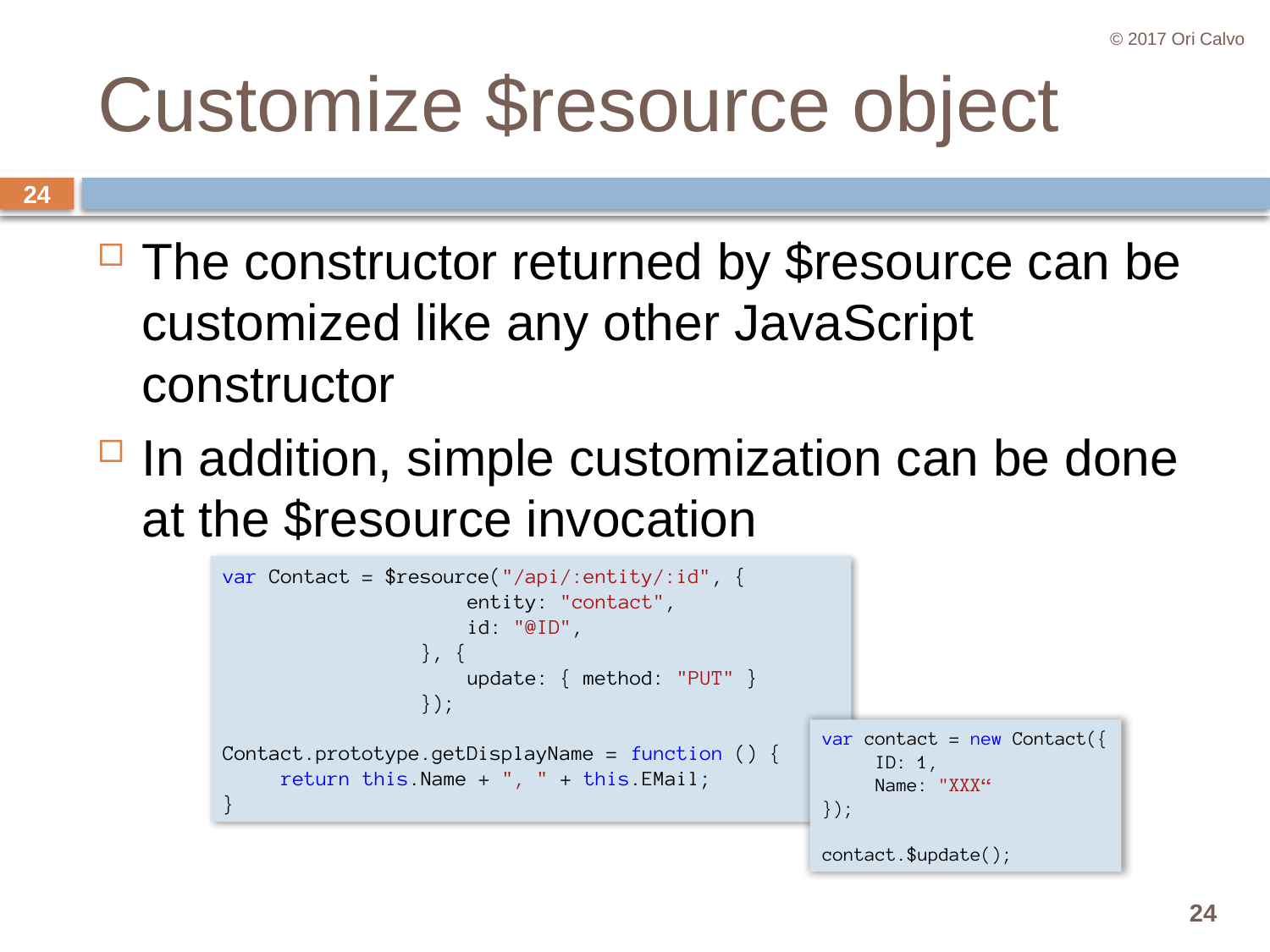

© 2017 Ori Calvo
# Customize $resource object
24
The constructor returned by $resource can be customized like any other JavaScript constructor
In addition, simple customization can be done at the $resource invocation
var Contact = $resource("/api/:entity/:id", {
                     entity: "contact",
                     id: "@ID",
                 }, {
                     update: { method: "PUT" }
                 });

Contact.prototype.getDisplayName = function () {
     return this.Name + ", " + this.EMail;
}
var contact = new Contact({
     ID: 1,
     Name: "XXX“
});

contact.$update();